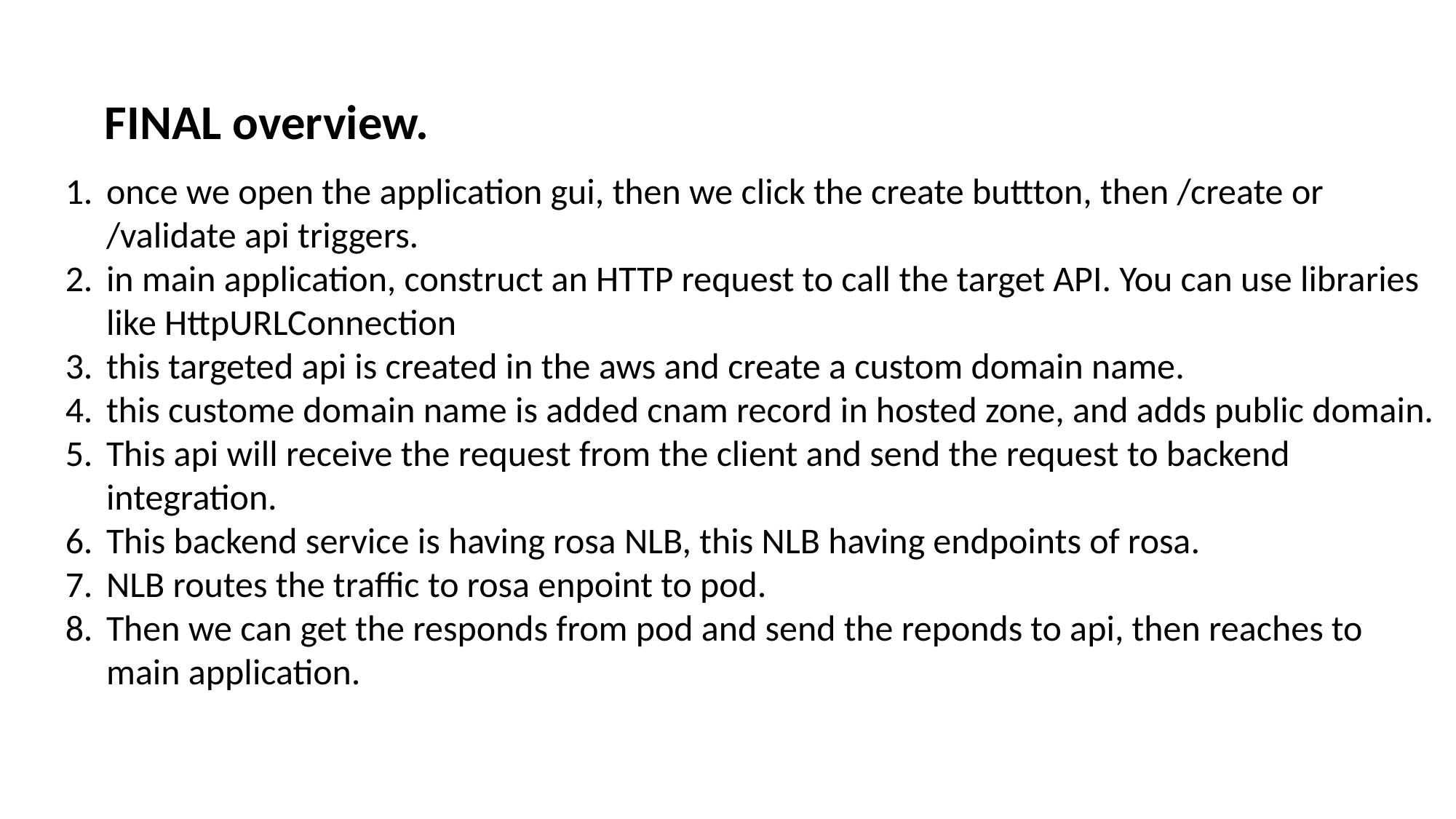

FINAL overview.
once we open the application gui, then we click the create buttton, then /create or /validate api triggers.
in main application, construct an HTTP request to call the target API. You can use libraries like HttpURLConnection
this targeted api is created in the aws and create a custom domain name.
this custome domain name is added cnam record in hosted zone, and adds public domain.
This api will receive the request from the client and send the request to backend integration.
This backend service is having rosa NLB, this NLB having endpoints of rosa.
NLB routes the traffic to rosa enpoint to pod.
Then we can get the responds from pod and send the reponds to api, then reaches to main application.